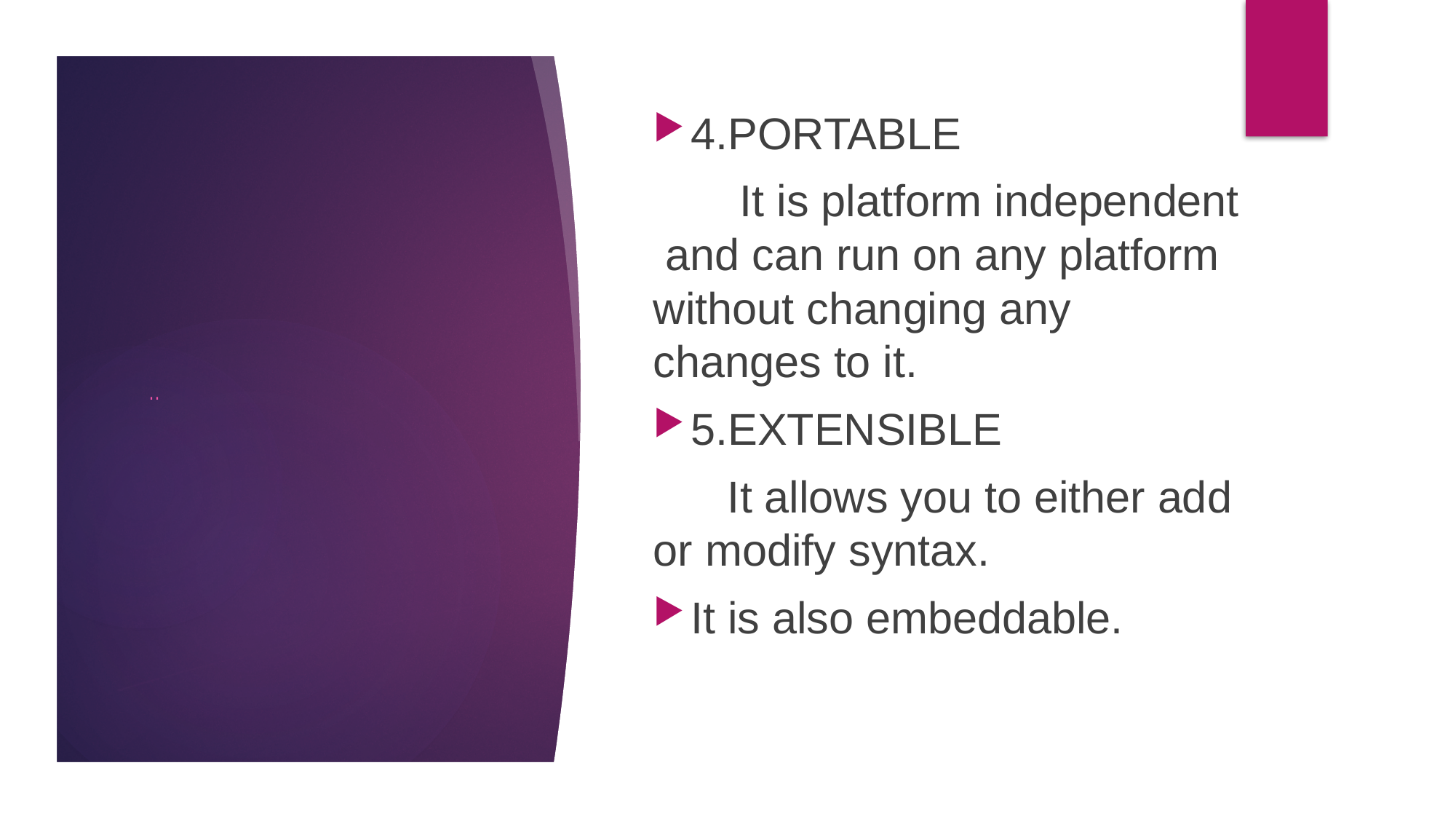

4.PORTABLE
       It is platform independent  and can run on any platform without changing any changes to it.
5.EXTENSIBLE
      It allows you to either add or modify syntax.
It is also embeddable.
# ..
..